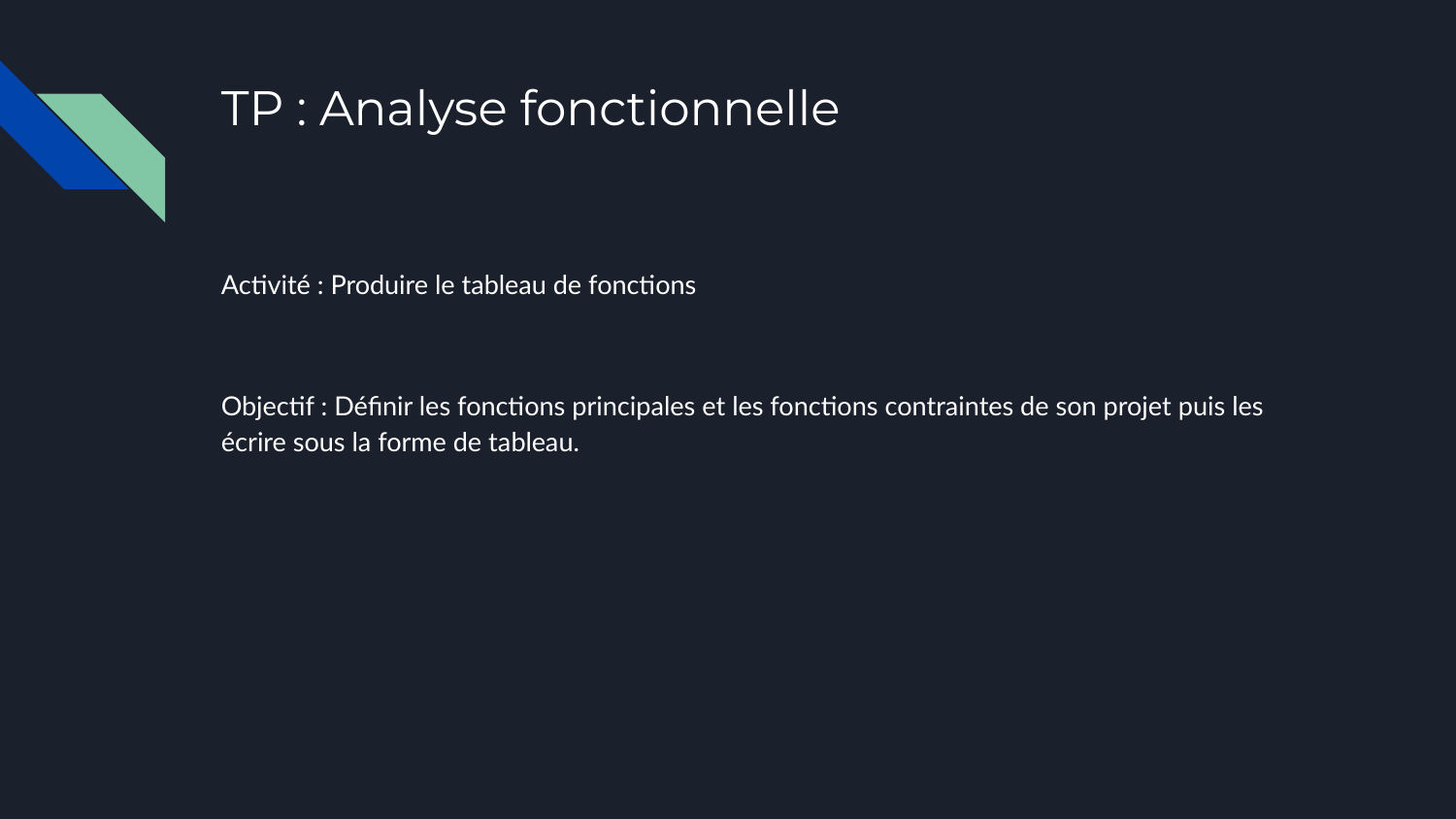

# TP : Analyse fonctionnelle
Activité : Produire le tableau de fonctions

Objectif : Définir les fonctions principales et les fonctions contraintes de son projet puis les écrire sous la forme de tableau.